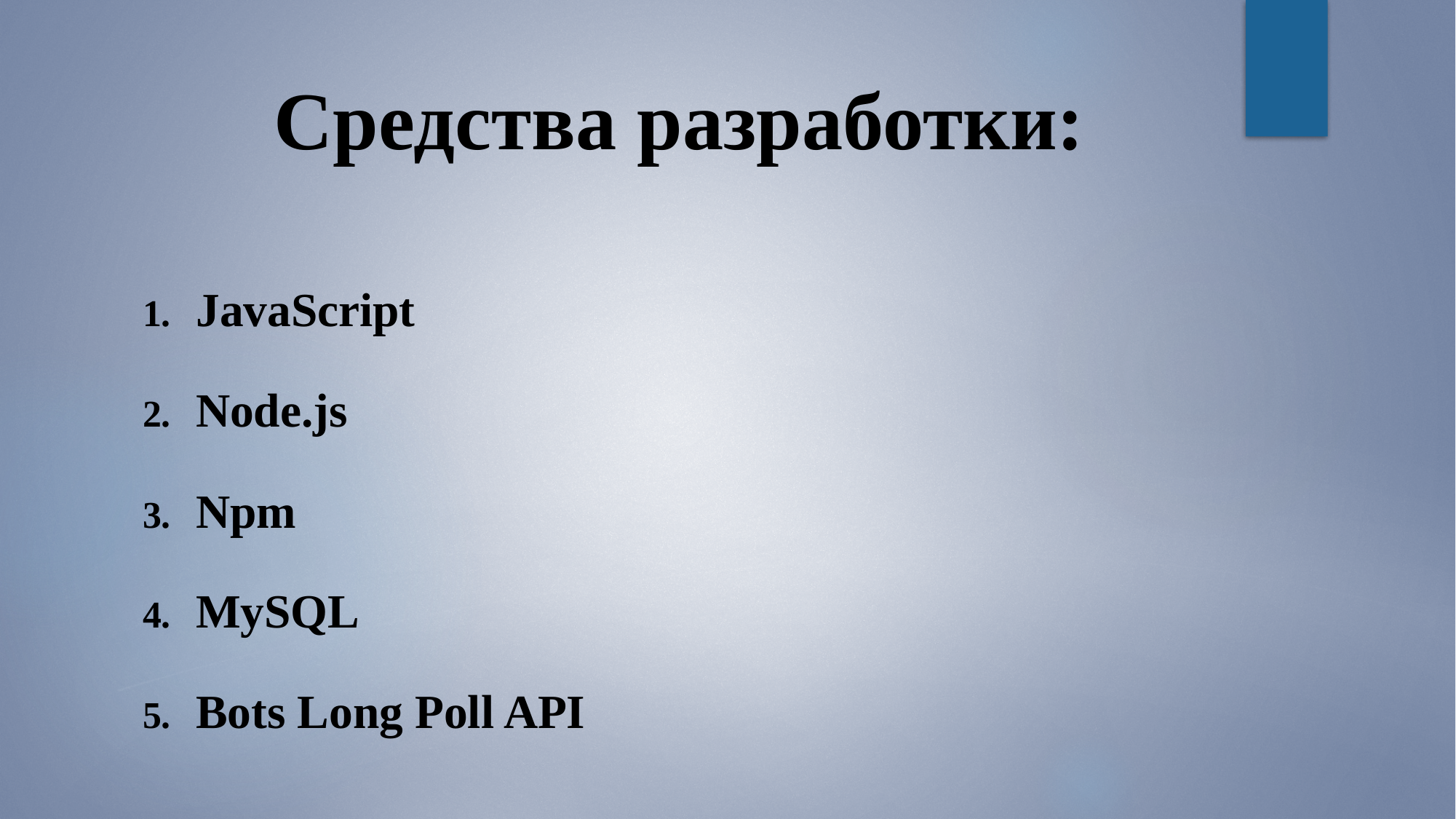

# Средства разработки:
JavaScript
Node.js
Npm
MySQL
Bots Long Poll API